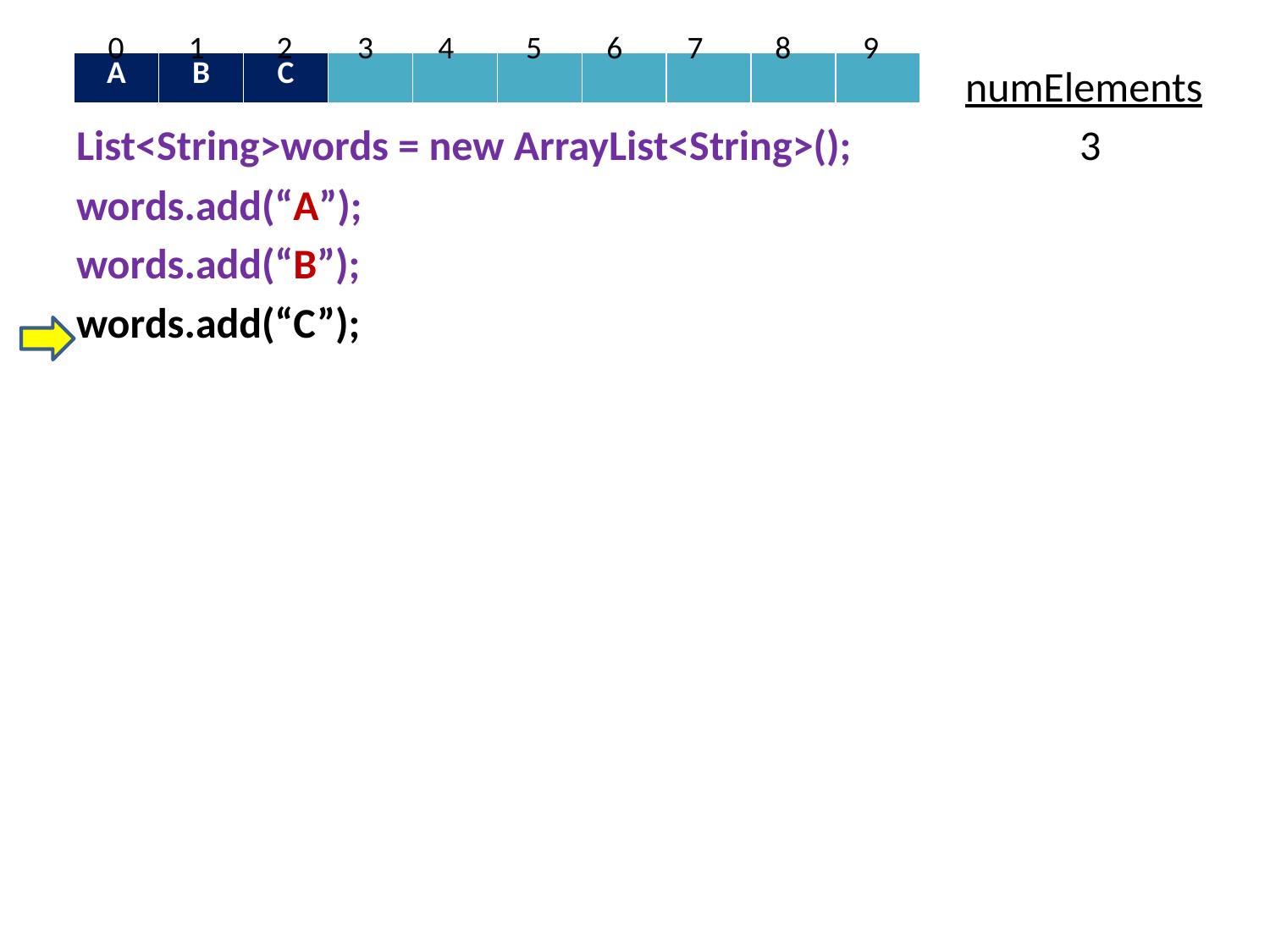

0         1          2         3         4          5         6         7          8          9
							numElements
List<String>words = new ArrayList<String>();	            3
words.add(“A”);
words.add(“B”);
words.add(“C”);

| A | B | C |  |  |  |  |  |  |  |
| --- | --- | --- | --- | --- | --- | --- | --- | --- | --- |